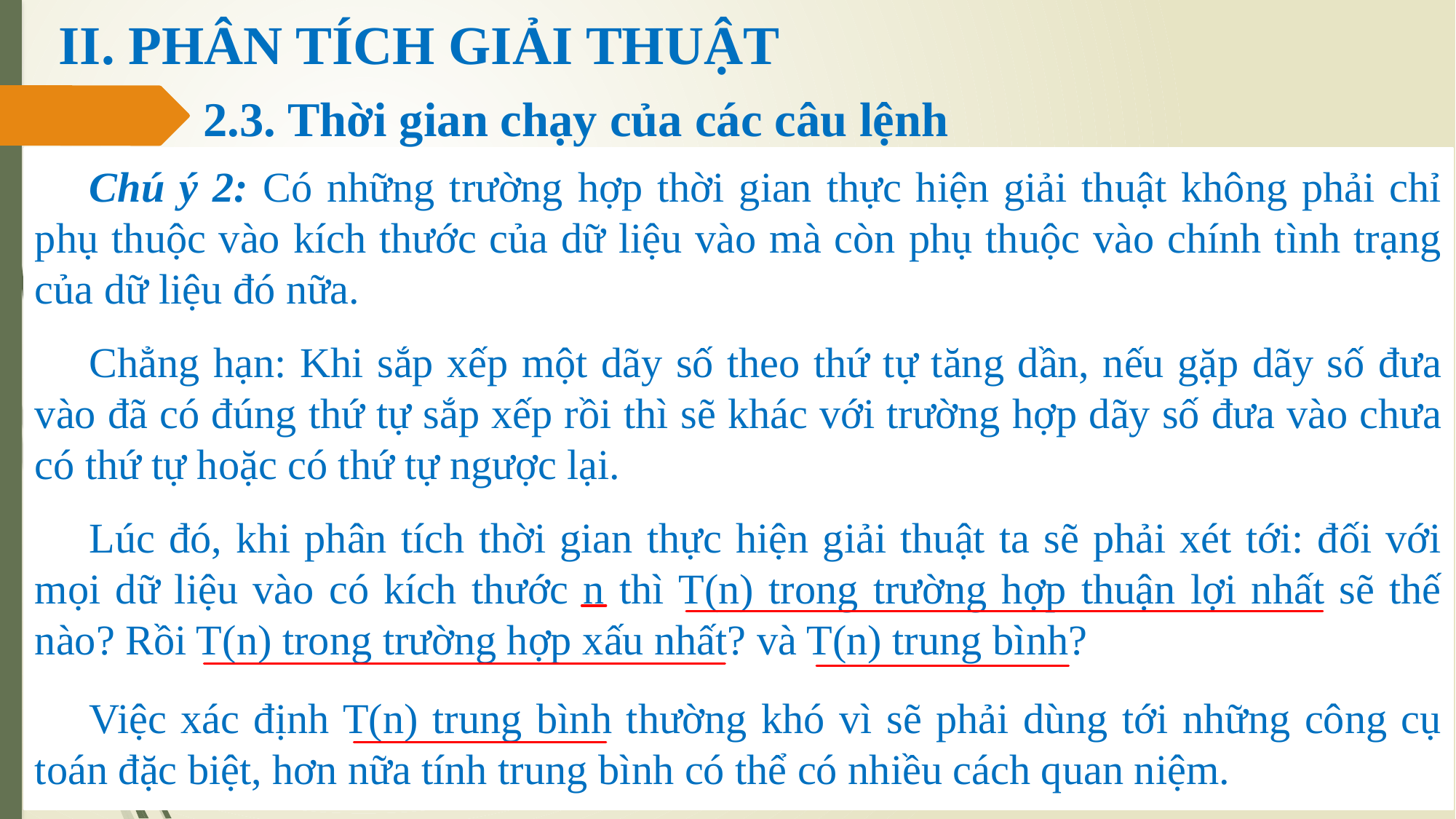

# II. PHÂN TÍCH GIẢI THUẬT
2.3. Thời gian chạy của các câu lệnh
Chú ý 2: Có những trường hợp thời gian thực hiện giải thuật không phải chỉ phụ thuộc vào kích thước của dữ liệu vào mà còn phụ thuộc vào chính tình trạng của dữ liệu đó nữa.
Chẳng hạn: Khi sắp xếp một dãy số theo thứ tự tăng dần, nếu gặp dãy số đưa vào đã có đúng thứ tự sắp xếp rồi thì sẽ khác với trường hợp dãy số đưa vào chưa có thứ tự hoặc có thứ tự ngược lại.
Lúc đó, khi phân tích thời gian thực hiện giải thuật ta sẽ phải xét tới: đối với mọi dữ liệu vào có kích thước n thì T(n) trong trường hợp thuận lợi nhất sẽ thế nào? Rồi T(n) trong trường hợp xấu nhất? và T(n) trung bình?
Việc xác định T(n) trung bình thường khó vì sẽ phải dùng tới những công cụ toán đặc biệt, hơn nữa tính trung bình có thể có nhiều cách quan niệm.